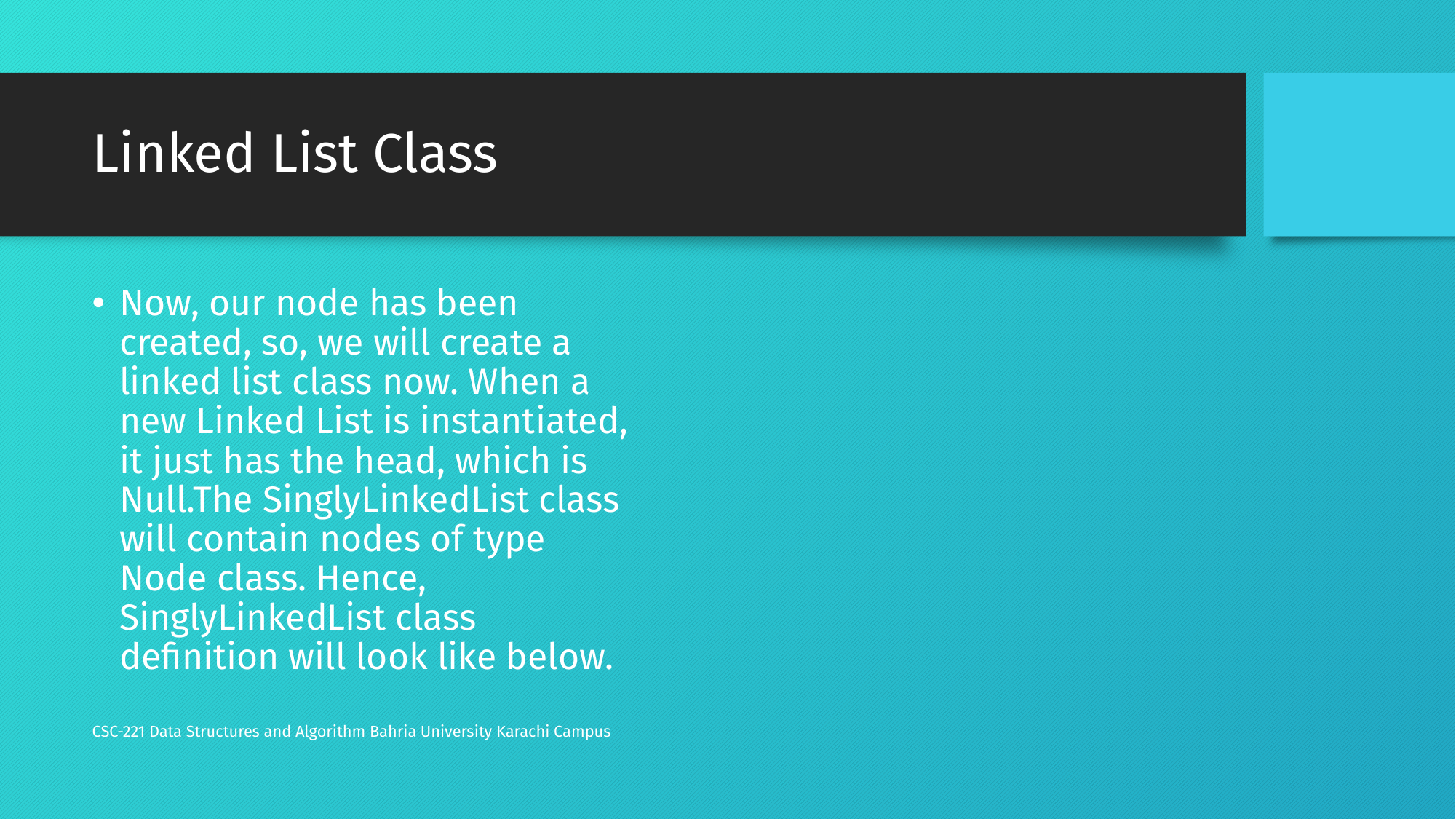

# Linked List Class
Now, our node has been created, so, we will create a linked list class now. When a new Linked List is instantiated, it just has the head, which is Null.The SinglyLinkedList class will contain nodes of type Node class. Hence, SinglyLinkedList class definition will look like below.

CSC-221 Data Structures and Algorithm Bahria University Karachi Campus